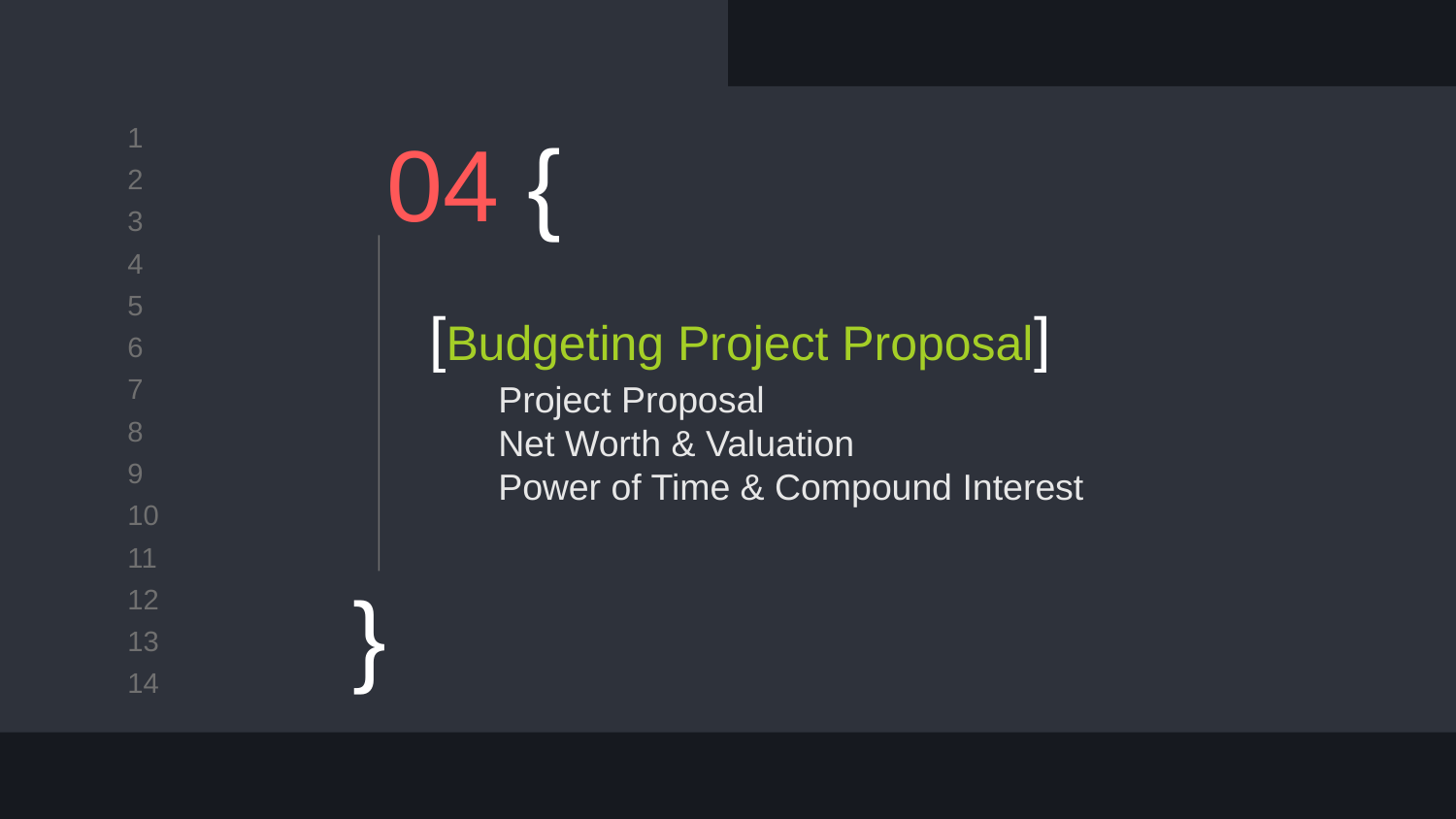

# 04 {
[Budgeting Project Proposal]
Project Proposal
Net Worth & Valuation
Power of Time & Compound Interest

}